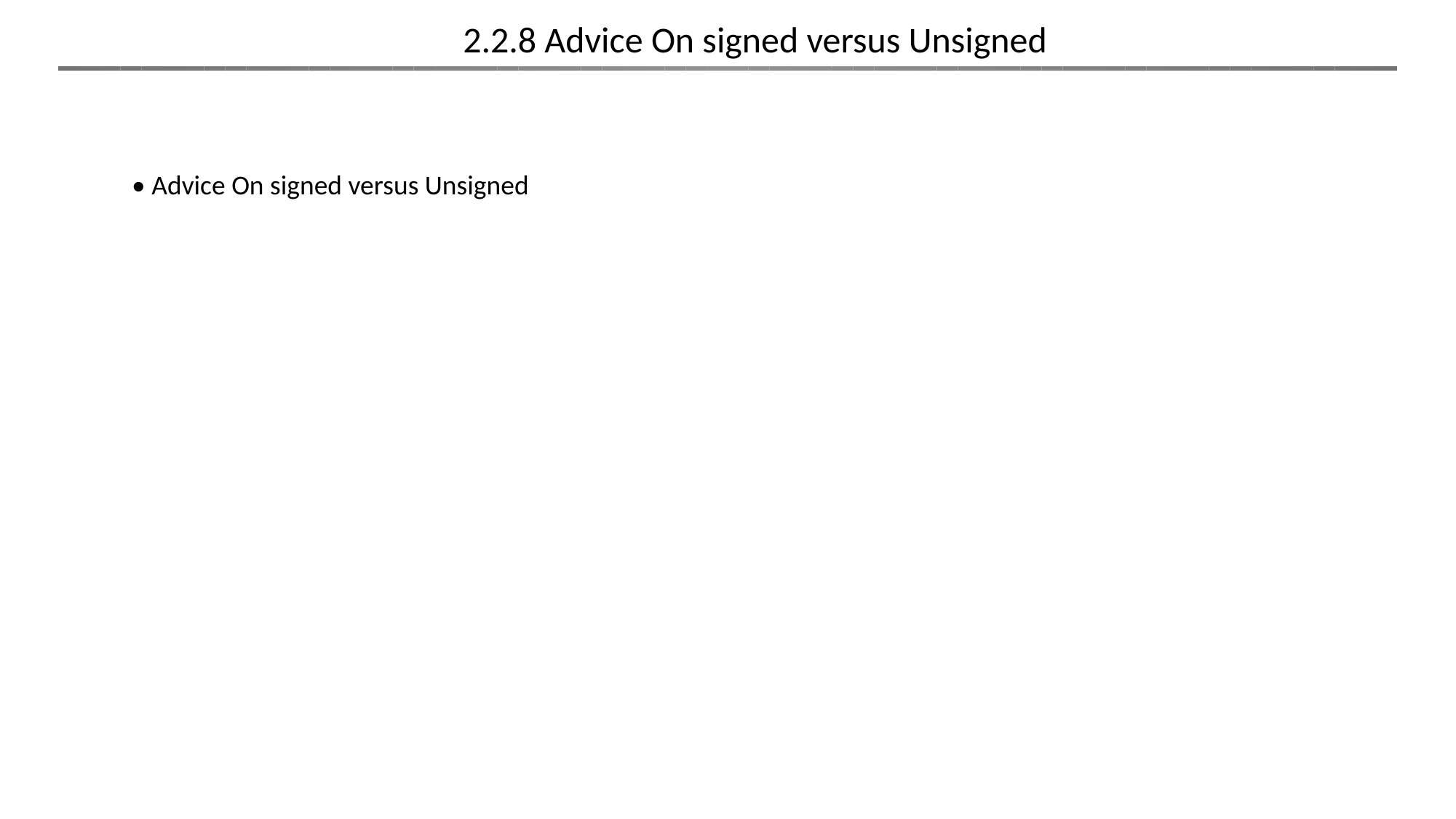

2.2.8 Advice On signed versus Unsigned

• Advice On signed versus Unsigned